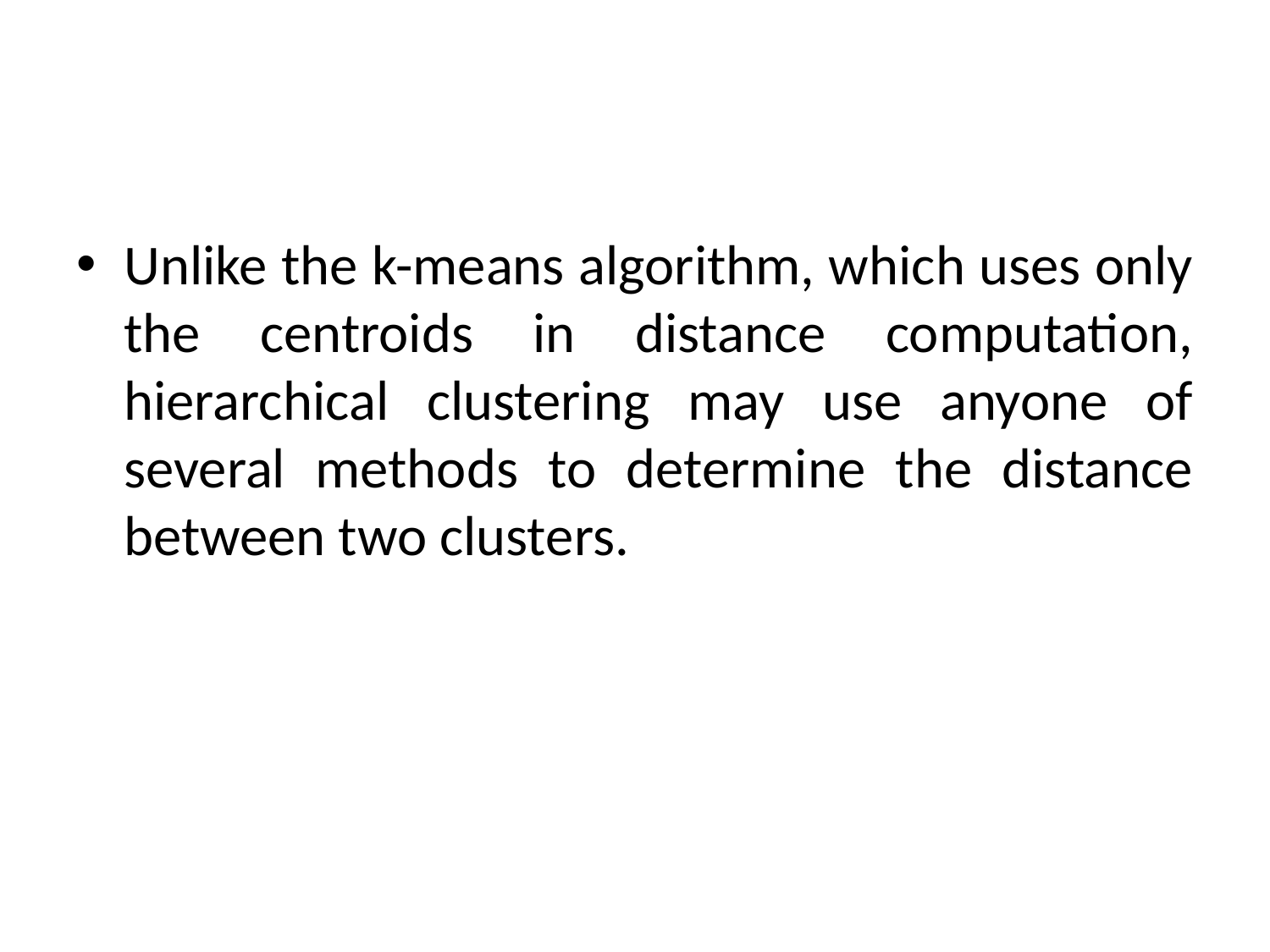

#
Unlike the k-means algorithm, which uses only the centroids in distance computation, hierarchical clustering may use anyone of several methods to determine the distance between two clusters.